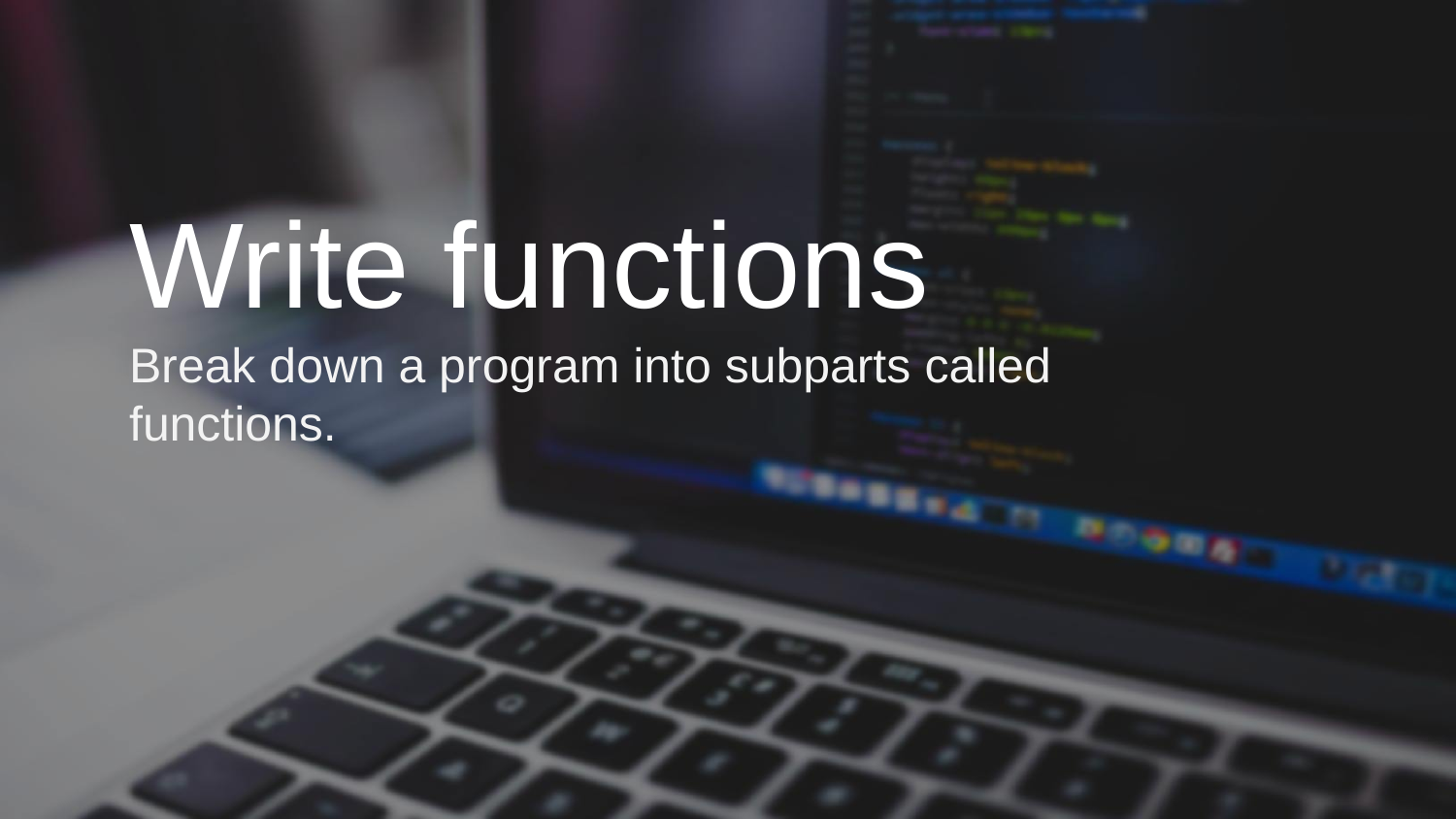

Write functions
Break down a program into subparts called functions.